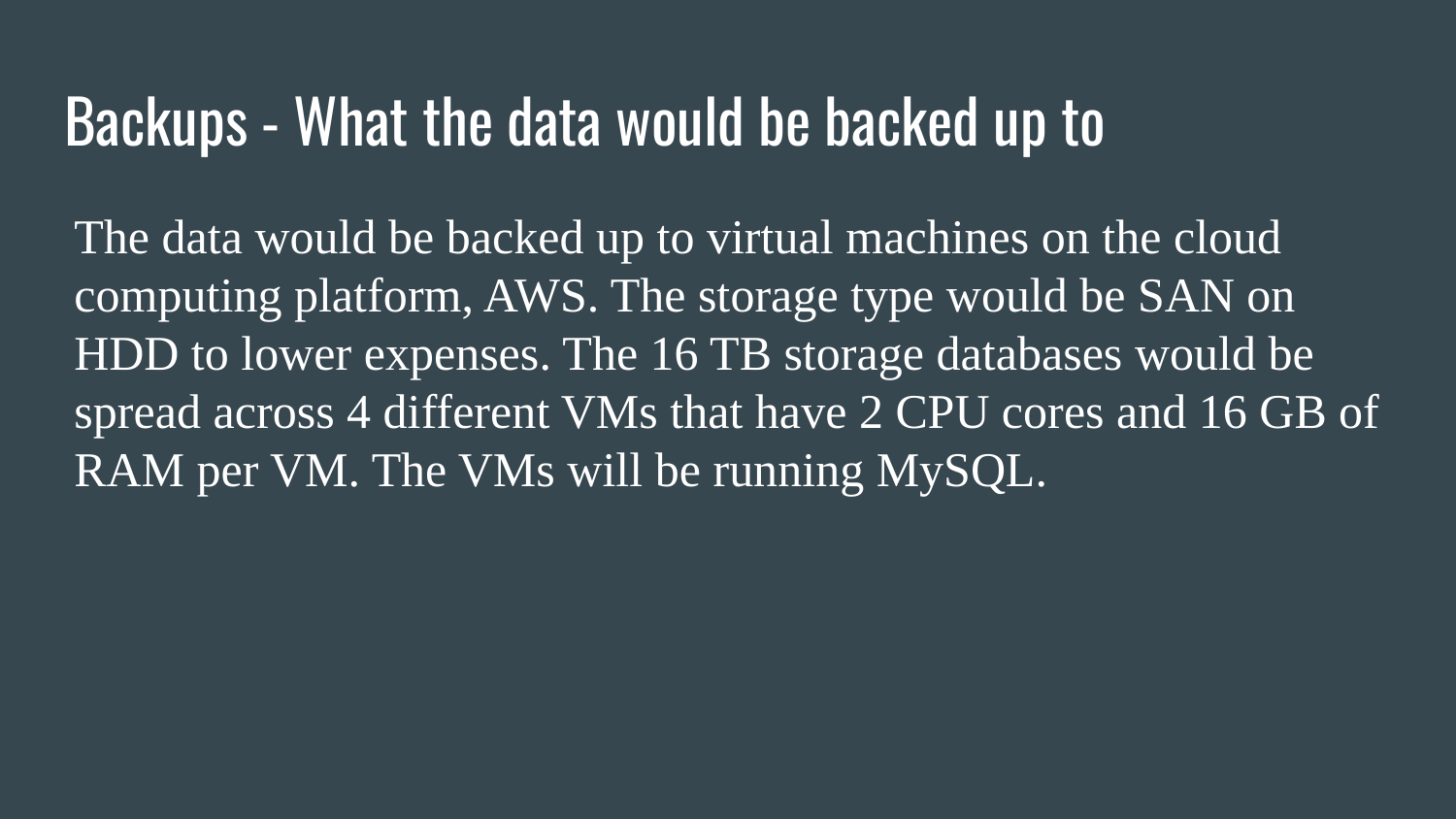

# Backups - What the data would be backed up to
The data would be backed up to virtual machines on the cloud computing platform, AWS. The storage type would be SAN on HDD to lower expenses. The 16 TB storage databases would be spread across 4 different VMs that have 2 CPU cores and 16 GB of RAM per VM. The VMs will be running MySQL.